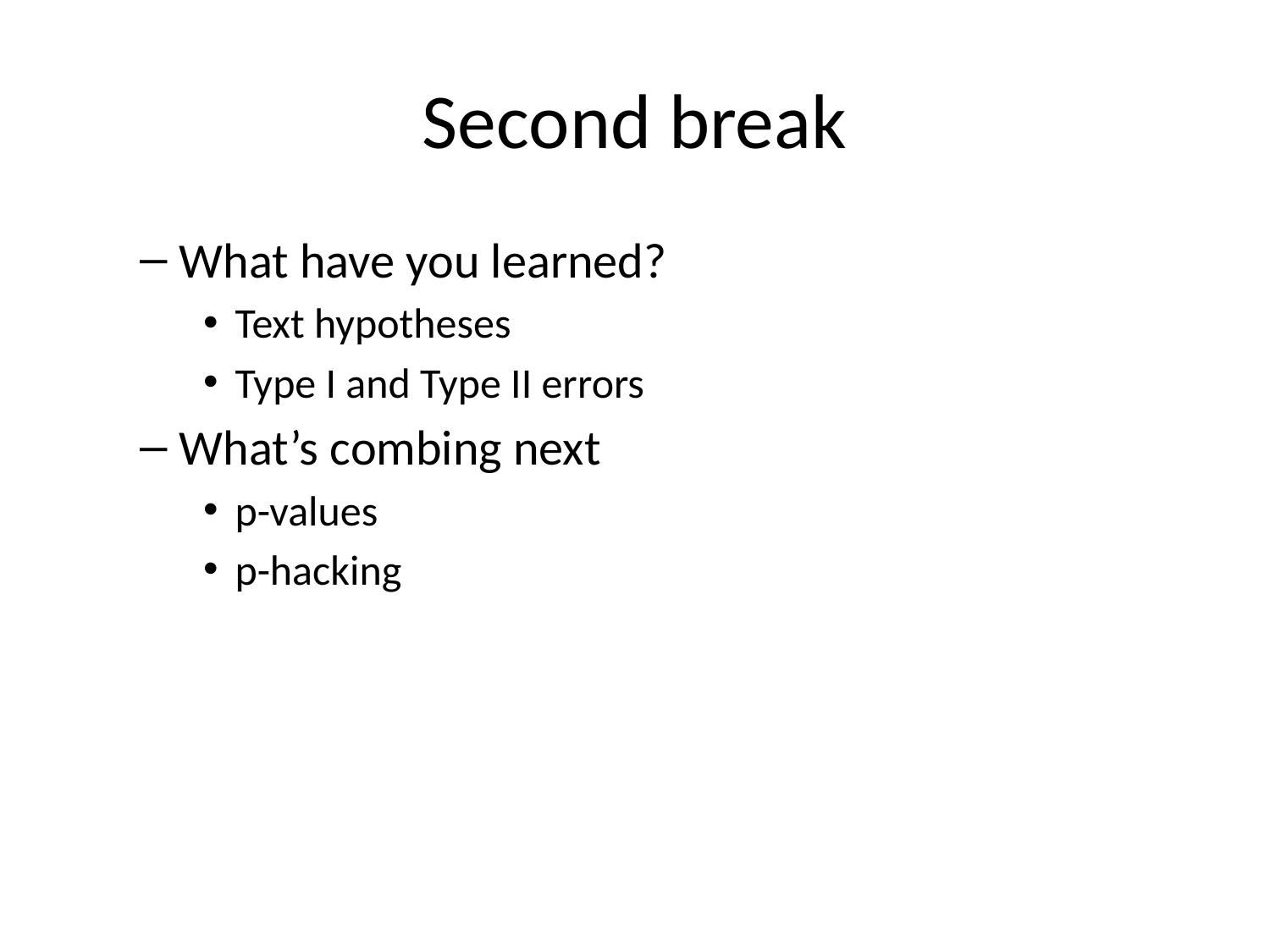

# Second break
What have you learned?
Text hypotheses
Type I and Type II errors
What’s combing next
p-values
p-hacking